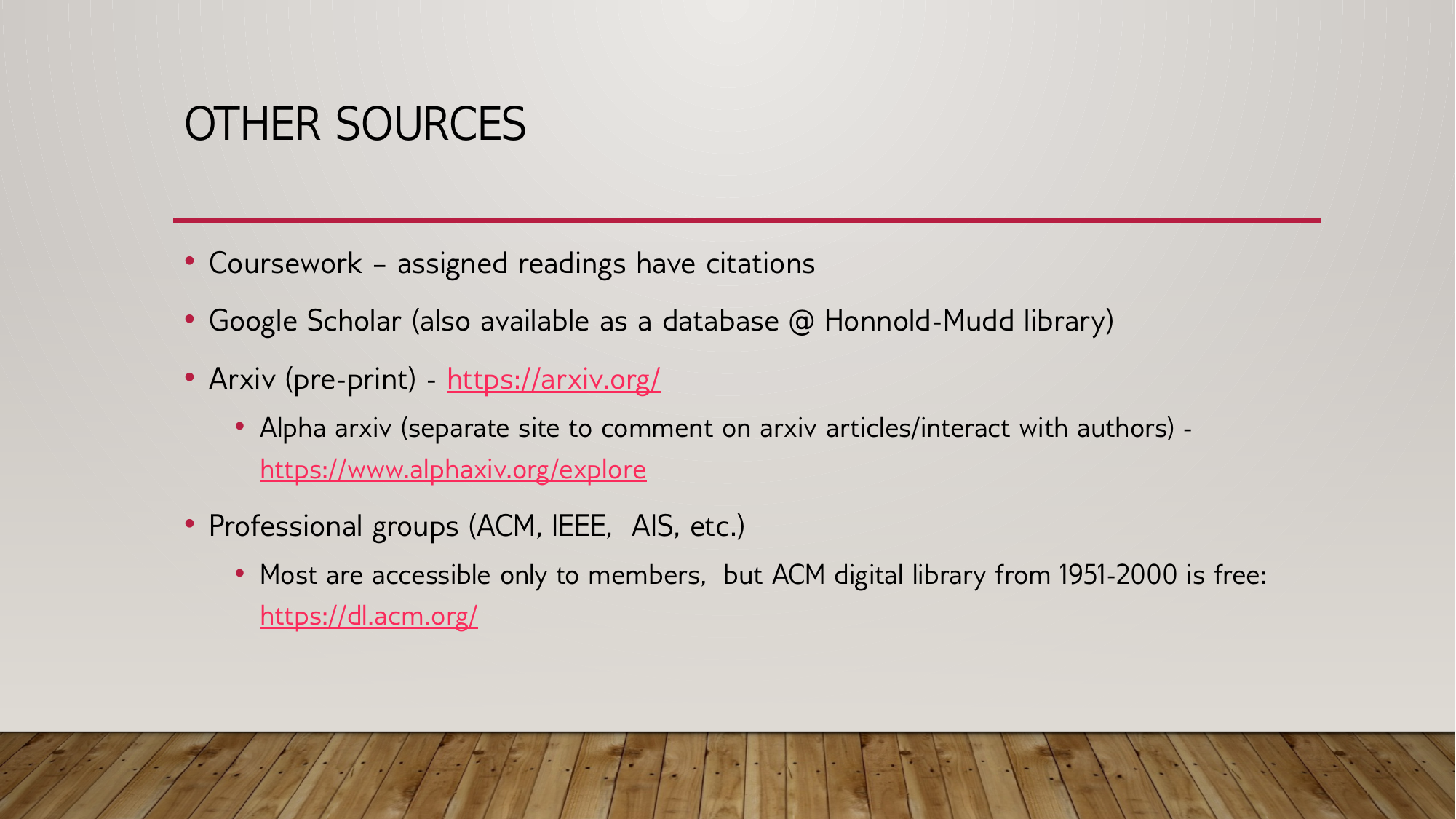

# OTHER SOURCES
Coursework – assigned readings have citations
Google Scholar (also available as a database @ Honnold-Mudd library)
Arxiv (pre-print) - https://arxiv.org/
Alpha arxiv (separate site to comment on arxiv articles/interact with authors) - https://www.alphaxiv.org/explore
Professional groups (ACM, IEEE,  AIS, etc.)
Most are accessible only to members,  but ACM digital library from 1951-2000 is free: https://dl.acm.org/